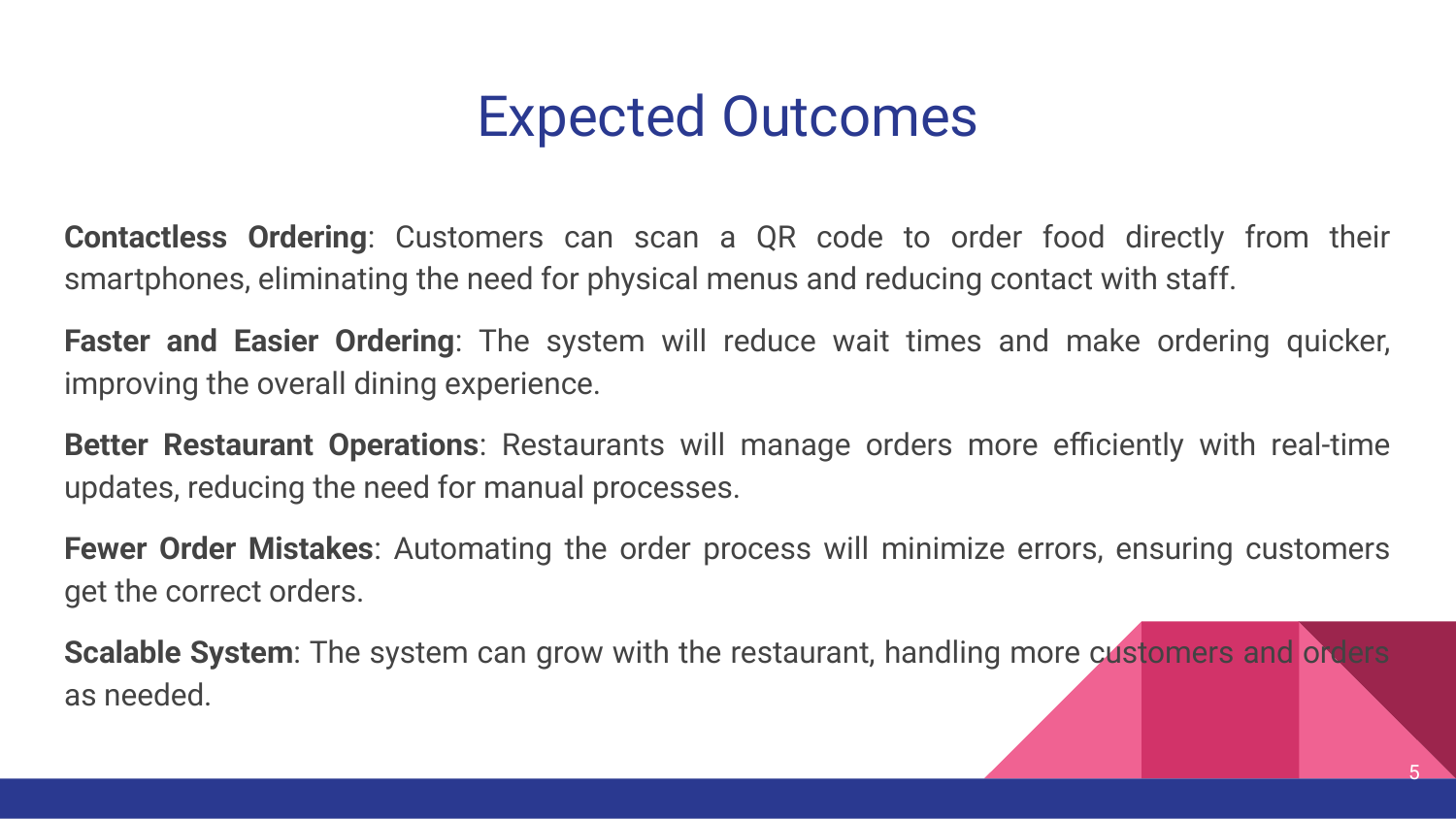

# Expected Outcomes
Contactless Ordering: Customers can scan a QR code to order food directly from their smartphones, eliminating the need for physical menus and reducing contact with staff.
Faster and Easier Ordering: The system will reduce wait times and make ordering quicker, improving the overall dining experience.
Better Restaurant Operations: Restaurants will manage orders more efficiently with real-time updates, reducing the need for manual processes.
Fewer Order Mistakes: Automating the order process will minimize errors, ensuring customers get the correct orders.
Scalable System: The system can grow with the restaurant, handling more customers and orders as needed.

5